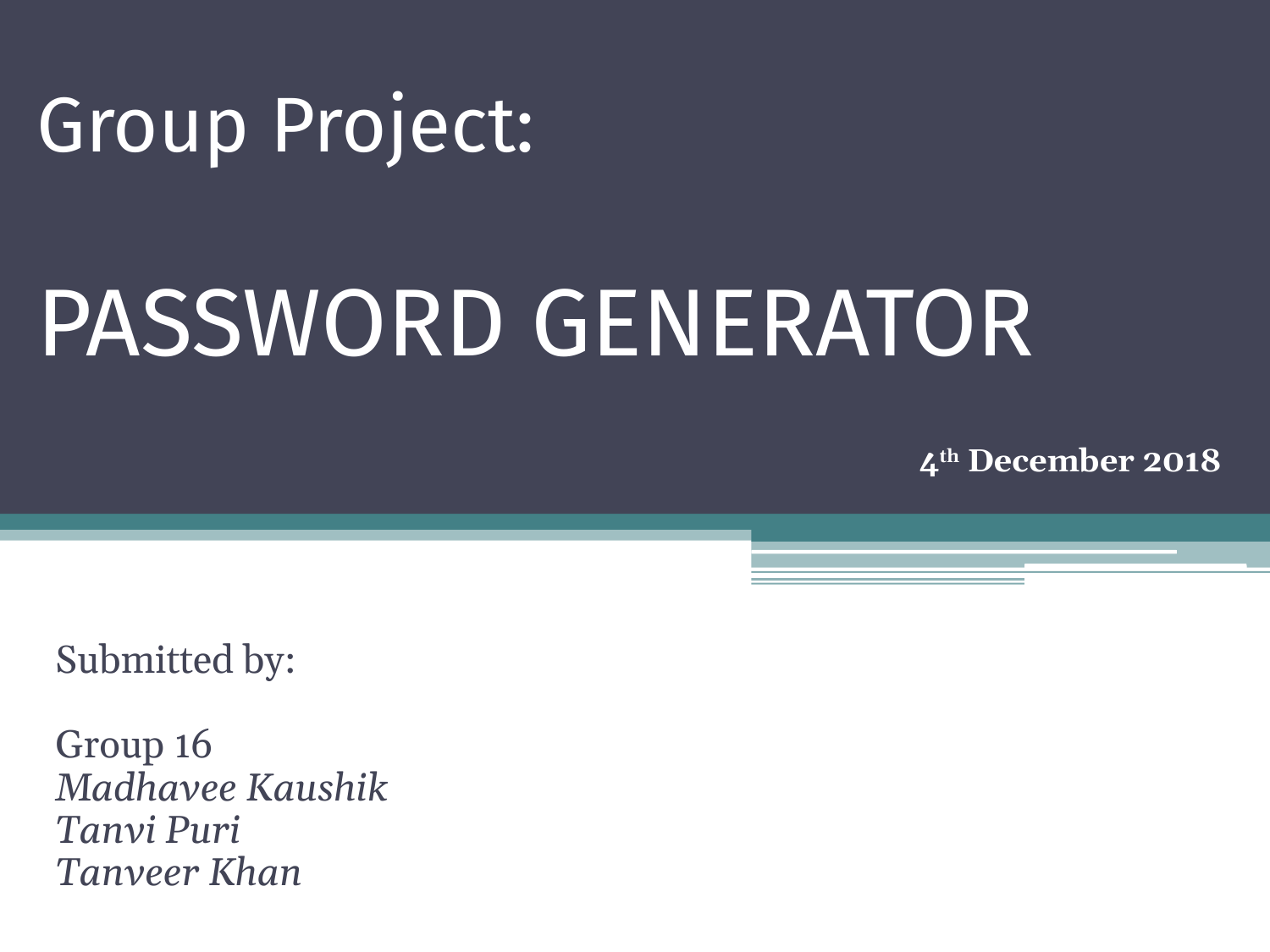

# Group Project: PASSWORD GENERATOR
4th December 2018
Submitted by:

Group 16
Madhavee Kaushik
Tanvi Puri
Tanveer Khan